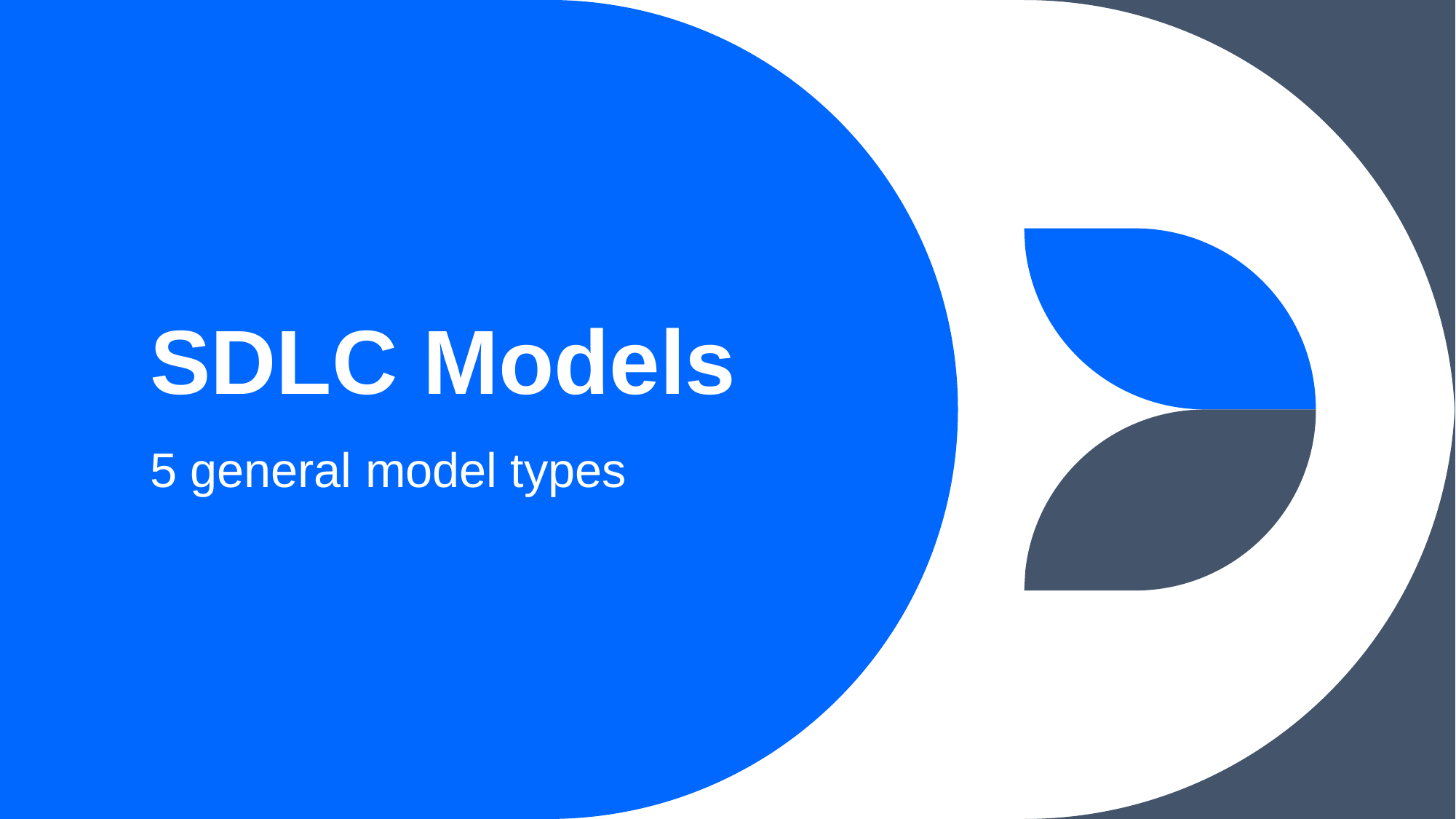

# SDLC Models
5 general model types